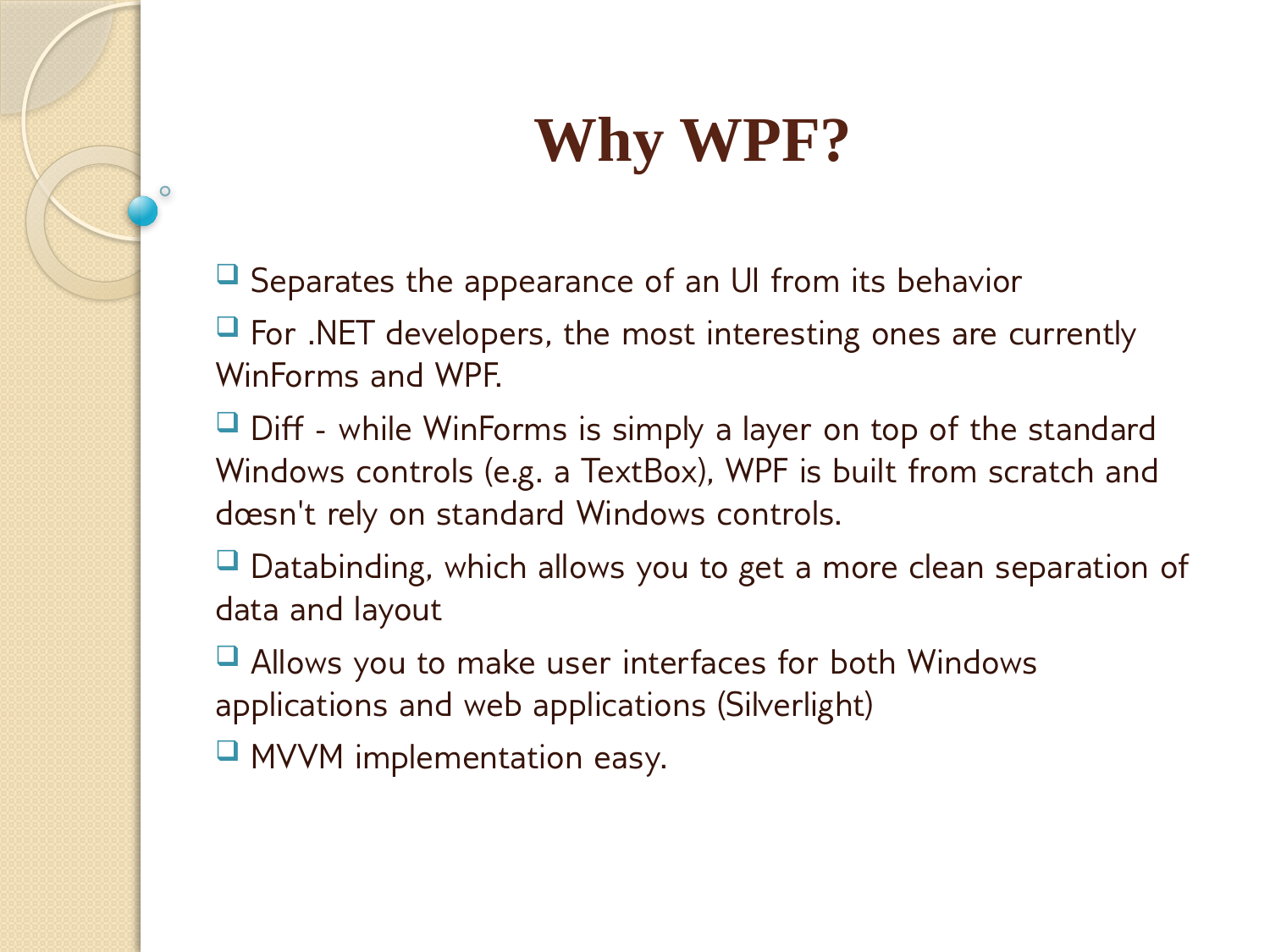

# Why WPF?
 Separates the appearance of an UI from its behavior
 For .NET developers, the most interesting ones are currently WinForms and WPF.
 Diff - while WinForms is simply a layer on top of the standard Windows controls (e.g. a TextBox), WPF is built from scratch and doesn't rely on standard Windows controls.
 Databinding, which allows you to get a more clean separation of data and layout
 Allows you to make user interfaces for both Windows applications and web applications (Silverlight)
 MVVM implementation easy.